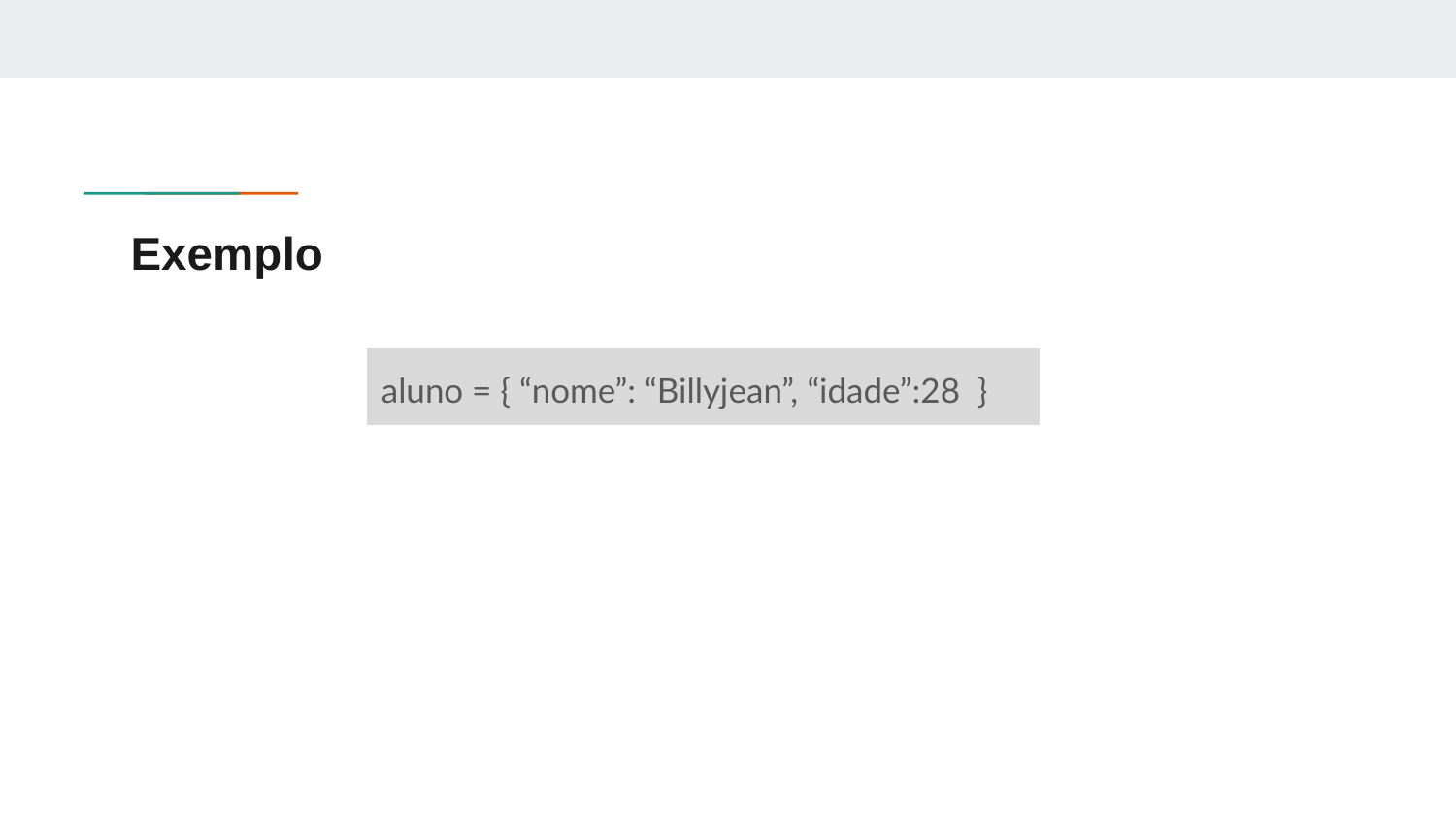

# Exemplo
aluno = { “nome”: “Billyjean”, “idade”:28  }